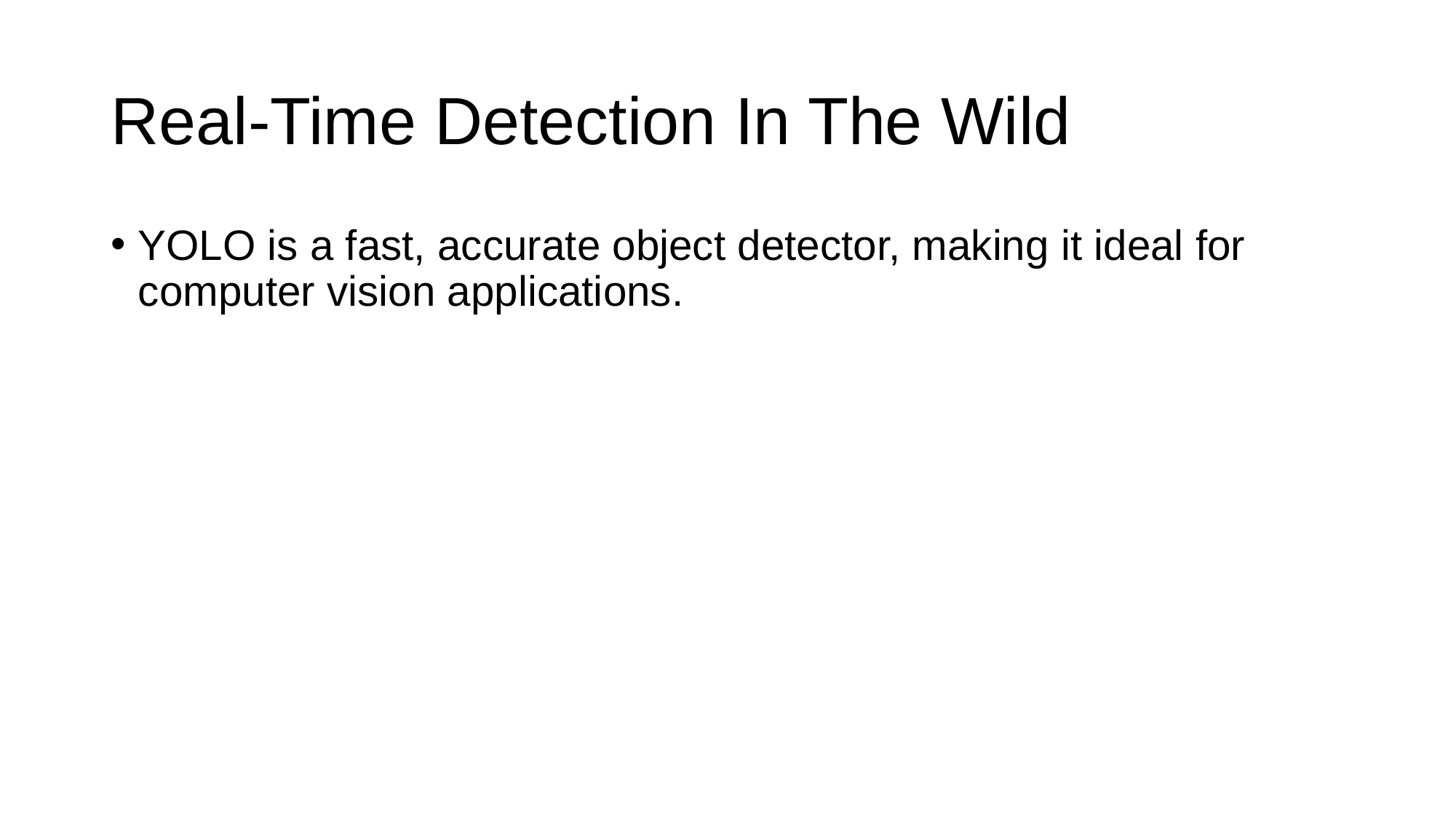

# Real-Time Detection In The Wild
YOLO is a fast, accurate object detector, making it ideal for computer vision applications.